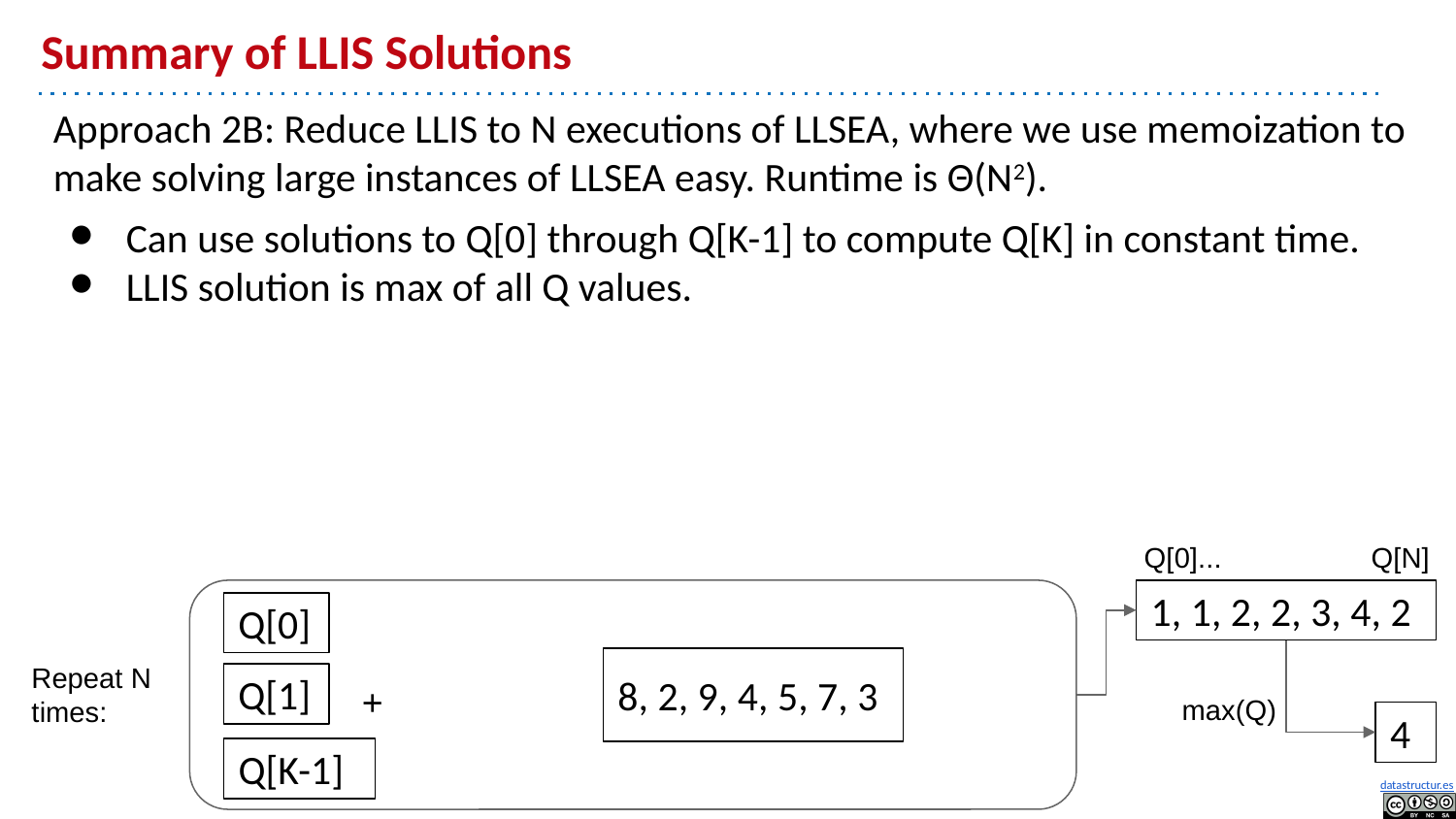

# Summary of LLIS Solutions
Approach 2B: Reduce LLIS to N executions of LLSEA, where we use memoization to make solving large instances of LLSEA easy. Runtime is Θ(N2).
Can use solutions to Q[0] through Q[K-1] to compute Q[K] in constant time.
LLIS solution is max of all Q values.
Q[N]
Q[0]...

1, 1, 2, 2, 3, 4, 2
Q[0]
Repeat N times:
8, 2, 9, 4, 5, 7, 3
Q[1]
+
max(Q)
4
Q[K-1]